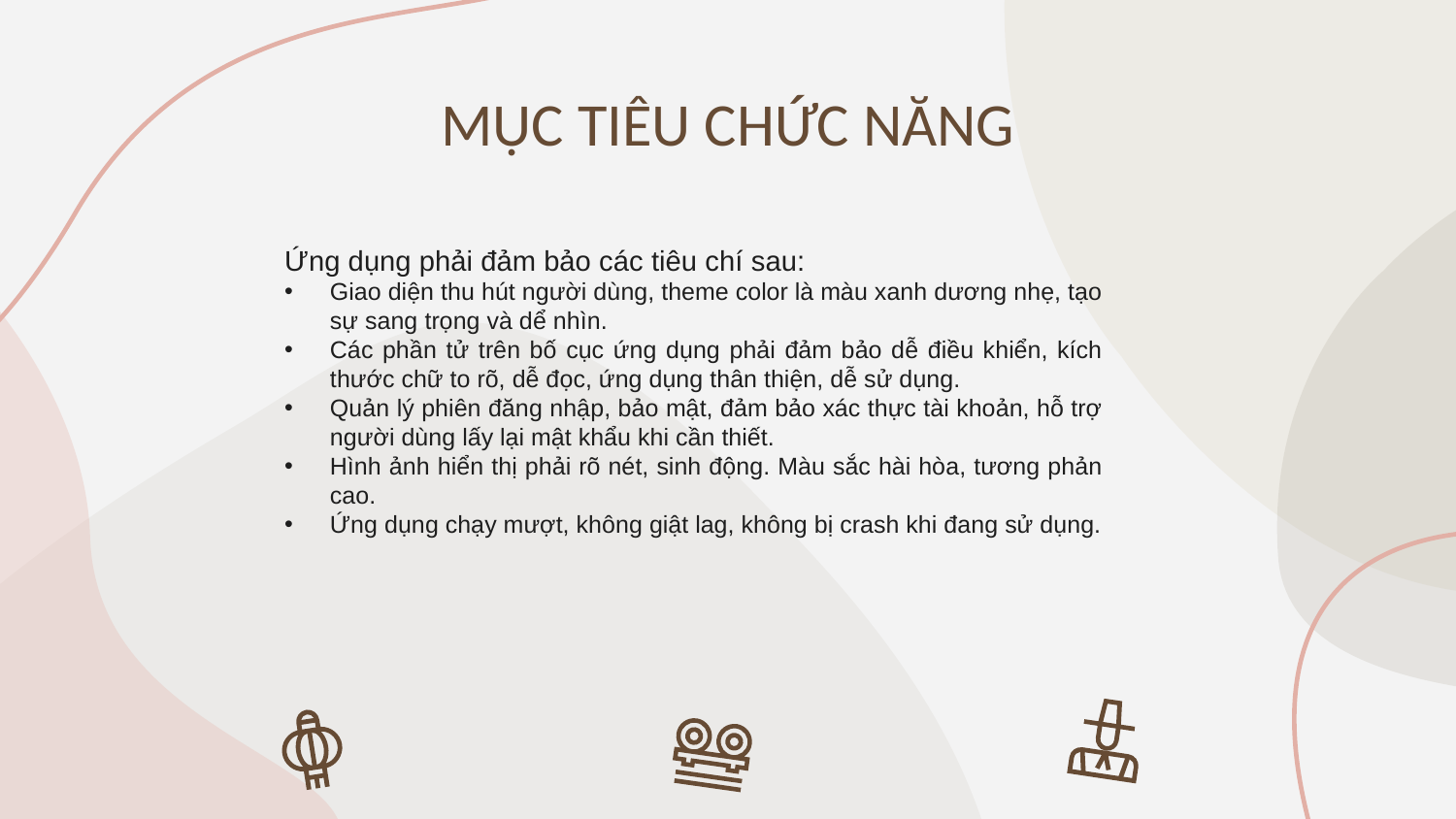

# MỤC TIÊU CHỨC NĂNG
Ứng dụng phải đảm bảo các tiêu chí sau:
Giao diện thu hút người dùng, theme color là màu xanh dương nhẹ, tạo sự sang trọng và dể nhìn.
Các phần tử trên bố cục ứng dụng phải đảm bảo dễ điều khiển, kích thước chữ to rõ, dễ đọc, ứng dụng thân thiện, dễ sử dụng.
Quản lý phiên đăng nhập, bảo mật, đảm bảo xác thực tài khoản, hỗ trợ người dùng lấy lại mật khẩu khi cần thiết.
Hình ảnh hiển thị phải rõ nét, sinh động. Màu sắc hài hòa, tương phản cao.
Ứng dụng chạy mượt, không giật lag, không bị crash khi đang sử dụng.